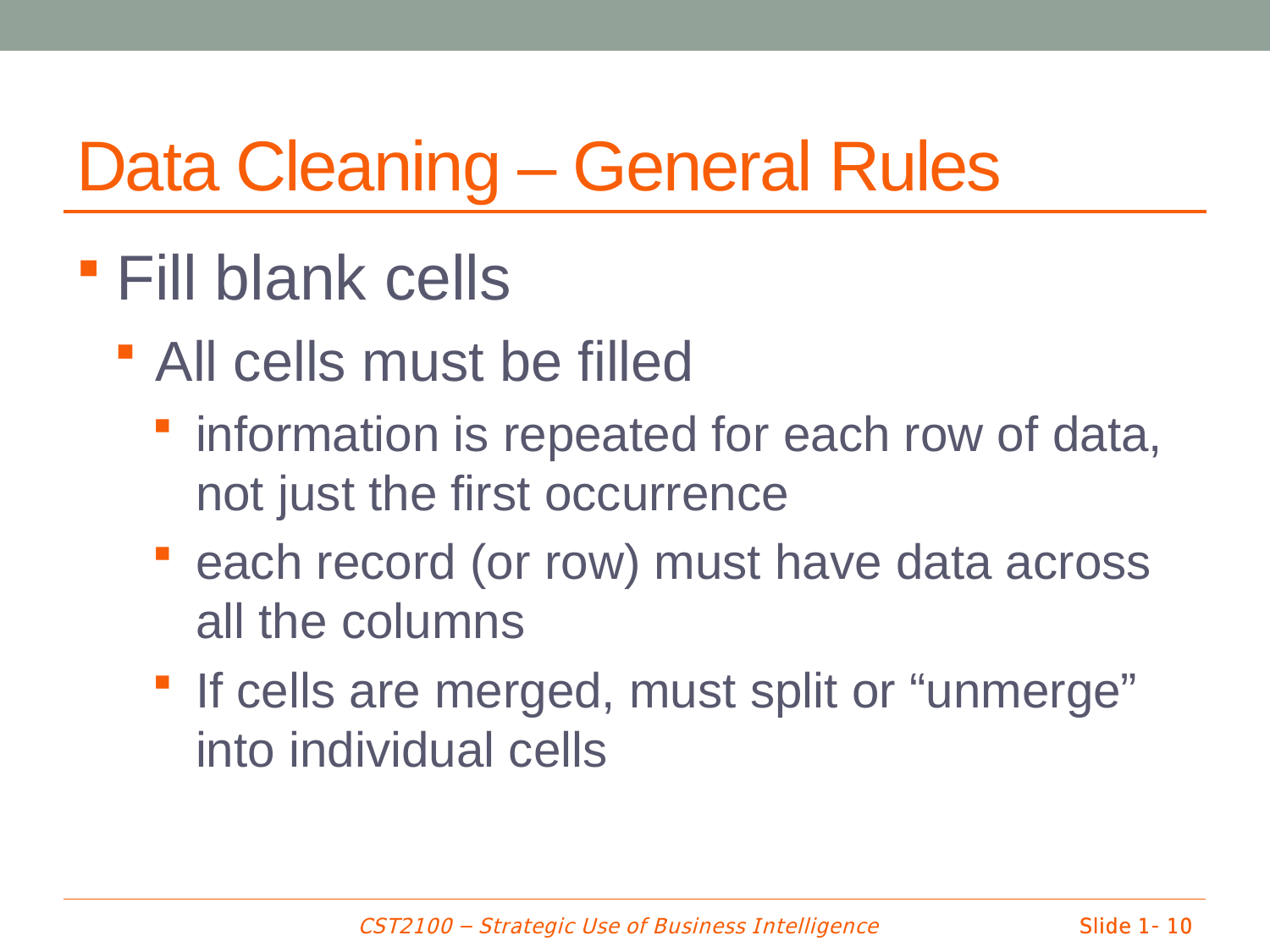

# Data Cleaning – General Rules
Fill blank cells
All cells must be filled
information is repeated for each row of data, not just the first occurrence
each record (or row) must have data across all the columns
If cells are merged, must split or “unmerge” into individual cells

Slide 1- 10